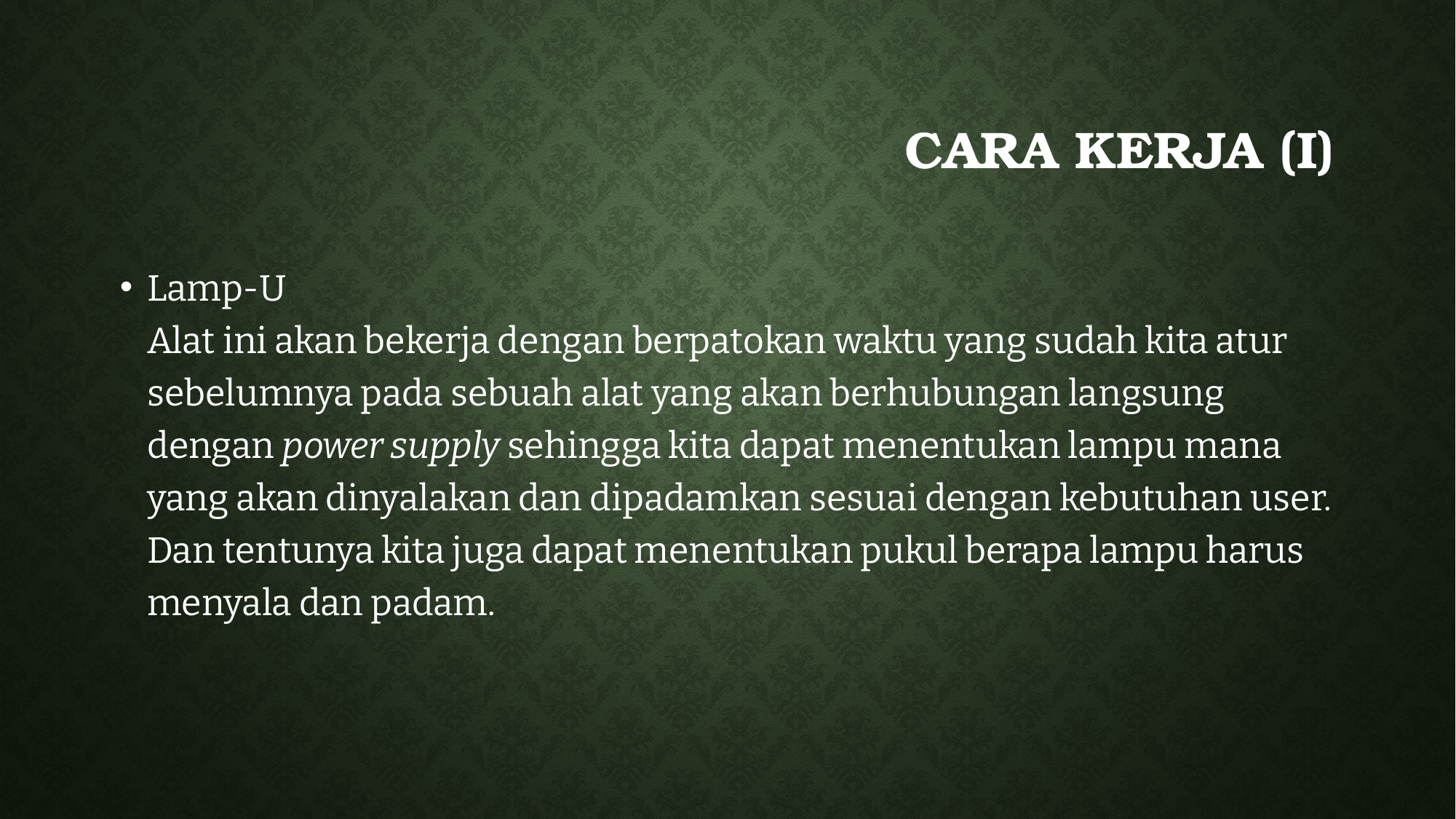

# Cara kerja (I)
Lamp-U
Alat ini akan bekerja dengan berpatokan waktu yang sudah kita atur sebelumnya pada sebuah alat yang akan berhubungan langsung dengan power supply sehingga kita dapat menentukan lampu mana yang akan dinyalakan dan dipadamkan sesuai dengan kebutuhan user.
Dan tentunya kita juga dapat menentukan pukul berapa lampu harus menyala dan padam.